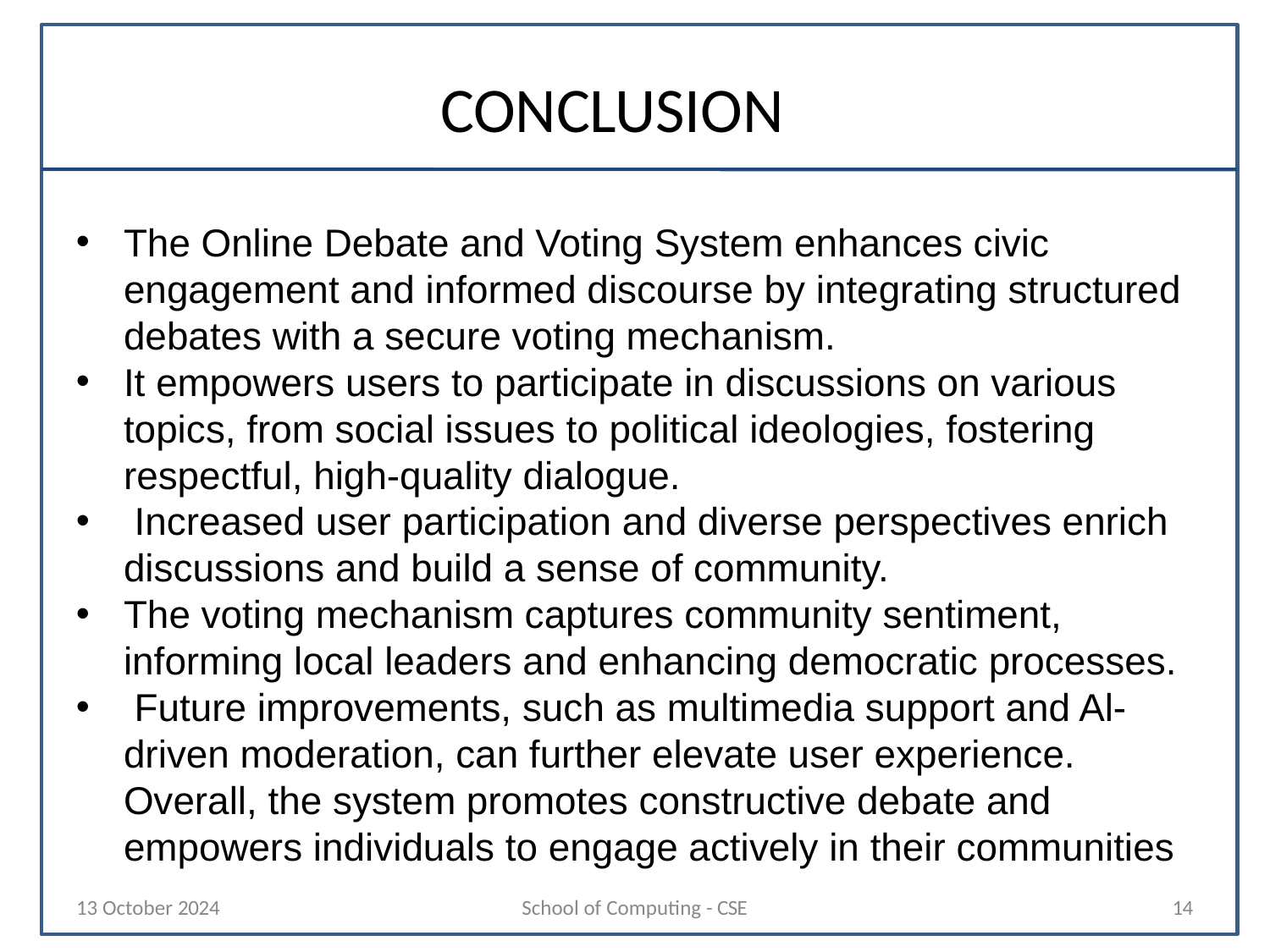

# CONCLUSION
The Online Debate and Voting System enhances civic engagement and informed discourse by integrating structured debates with a secure voting mechanism.
It empowers users to participate in discussions on various topics, from social issues to political ideologies, fostering respectful, high-quality dialogue.
 Increased user participation and diverse perspectives enrich discussions and build a sense of community.
The voting mechanism captures community sentiment, informing local leaders and enhancing democratic processes.
 Future improvements, such as multimedia support and Al-driven moderation, can further elevate user experience. Overall, the system promotes constructive debate and empowers individuals to engage actively in their communities

13 October 2024
School of Computing - CSE
14